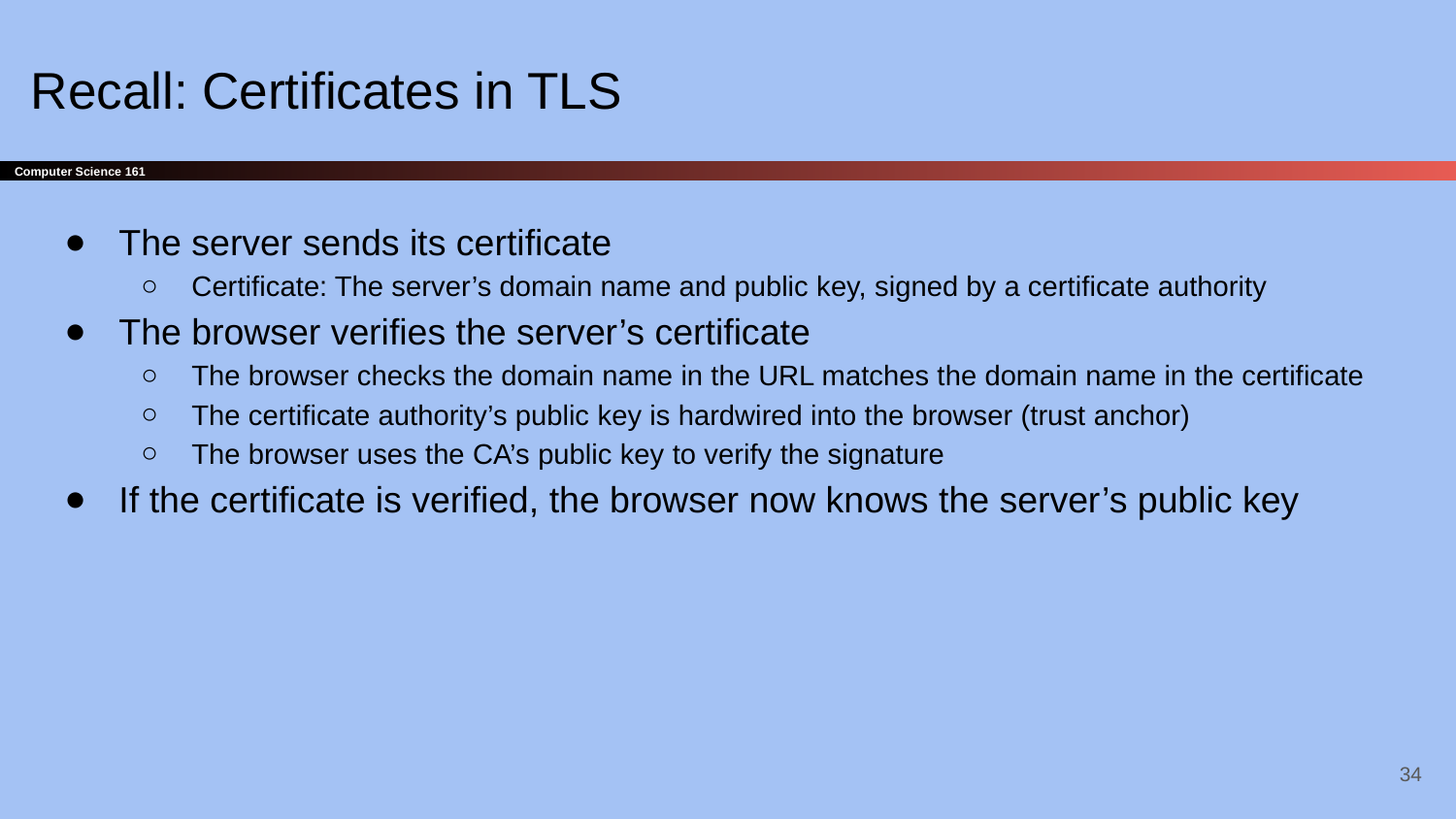

# Recall: Certificates in TLS
The server sends its certificate
Certificate: The server’s domain name and public key, signed by a certificate authority
The browser verifies the server’s certificate
The browser checks the domain name in the URL matches the domain name in the certificate
The certificate authority’s public key is hardwired into the browser (trust anchor)
The browser uses the CA’s public key to verify the signature
If the certificate is verified, the browser now knows the server’s public key
34